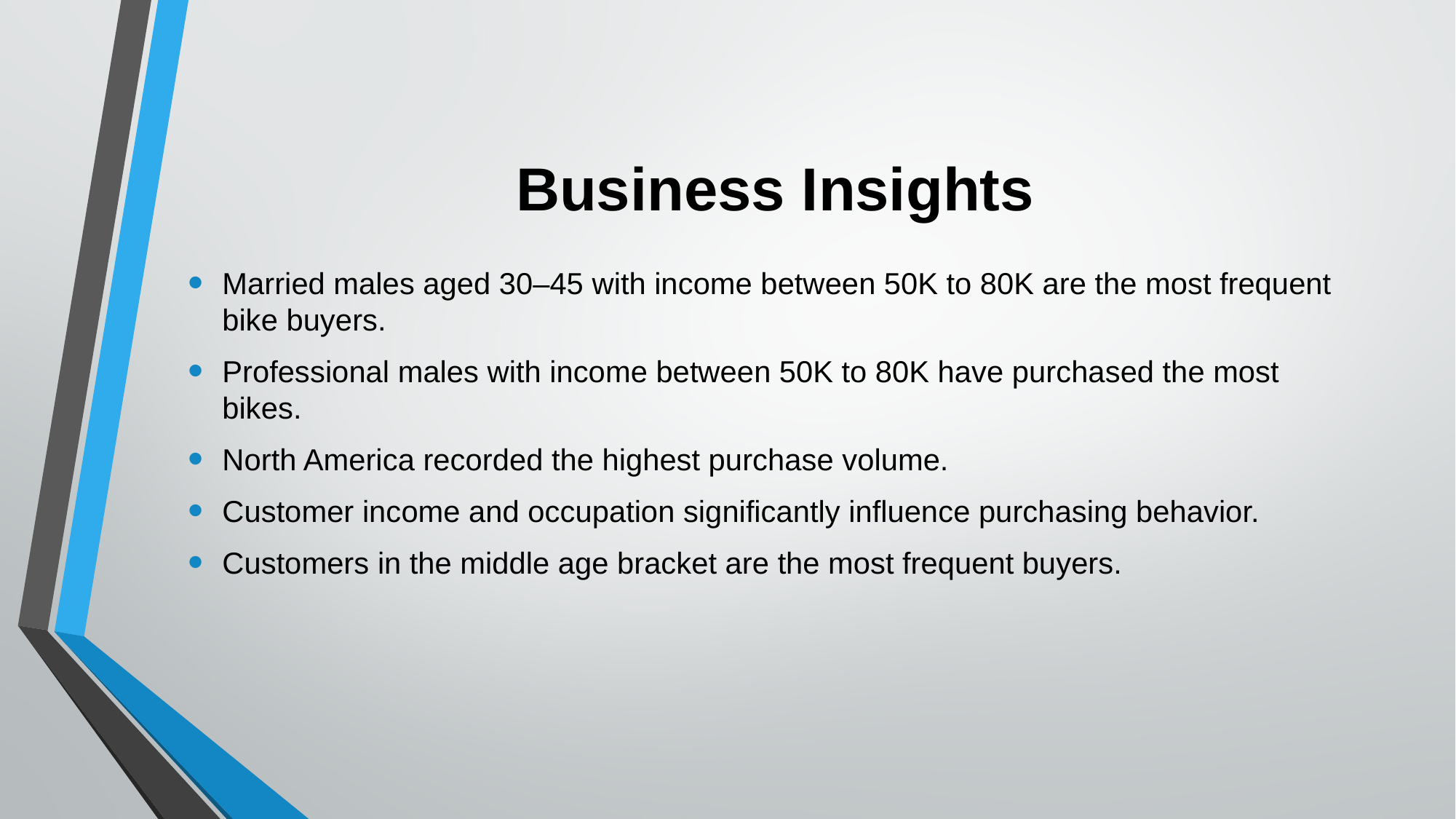

# Business Insights
Married males aged 30–45 with income between 50K to 80K are the most frequent bike buyers.
Professional males with income between 50K to 80K have purchased the most bikes.
North America recorded the highest purchase volume.
Customer income and occupation significantly influence purchasing behavior.
Customers in the middle age bracket are the most frequent buyers.